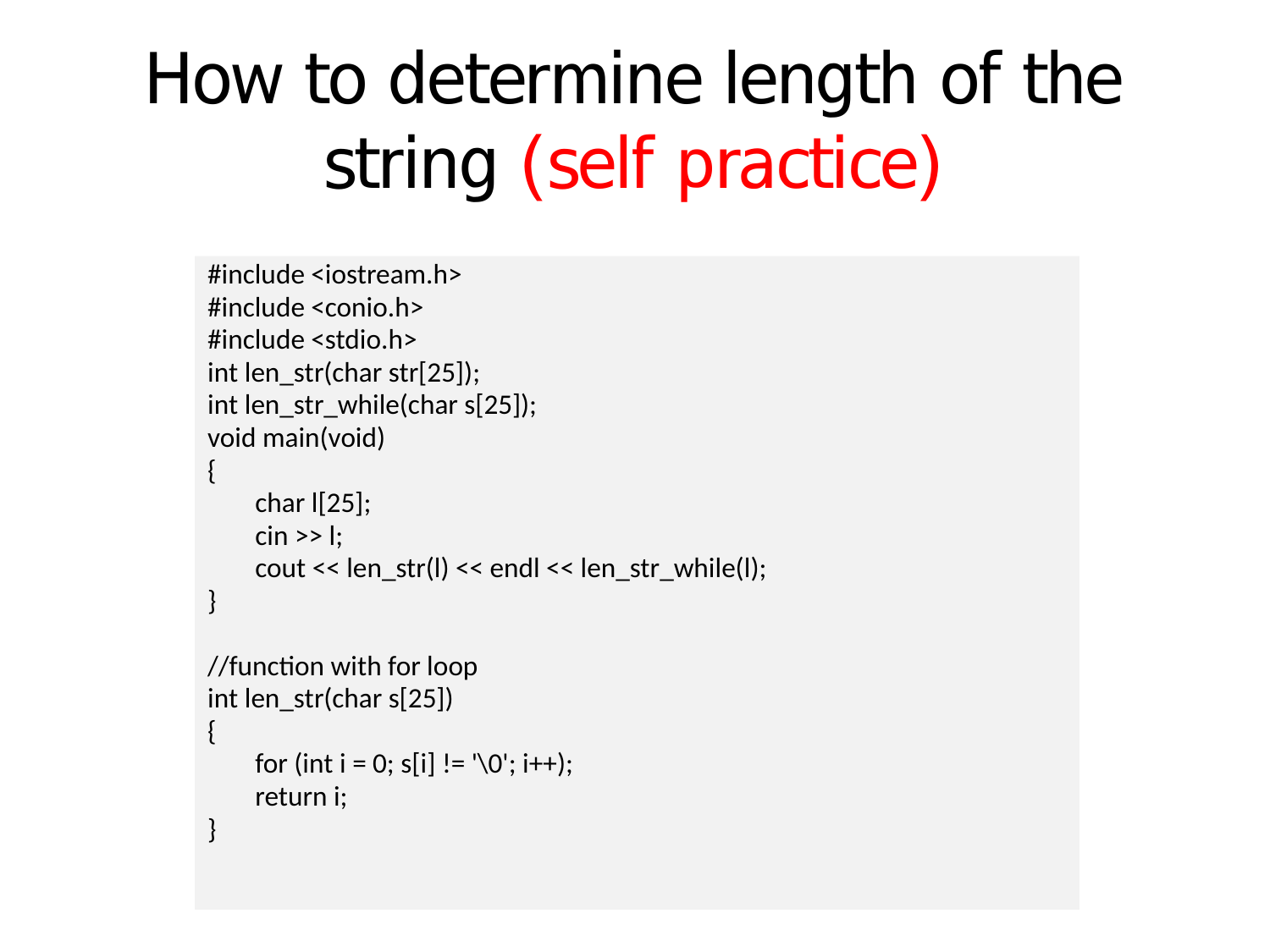

How to determine length of the string (self practice)
#include <iostream.h>
#include <conio.h>
#include <stdio.h>
int len_str(char str[25]);
int len_str_while(char s[25]);
void main(void)
{
 	char l[25];
	cin >> l;
	cout << len_str(l) << endl << len_str_while(l);
}

//function with for loop
int len_str(char s[25])
{
	for (int i = 0; s[i] != '\0'; i++);
	return i;
}